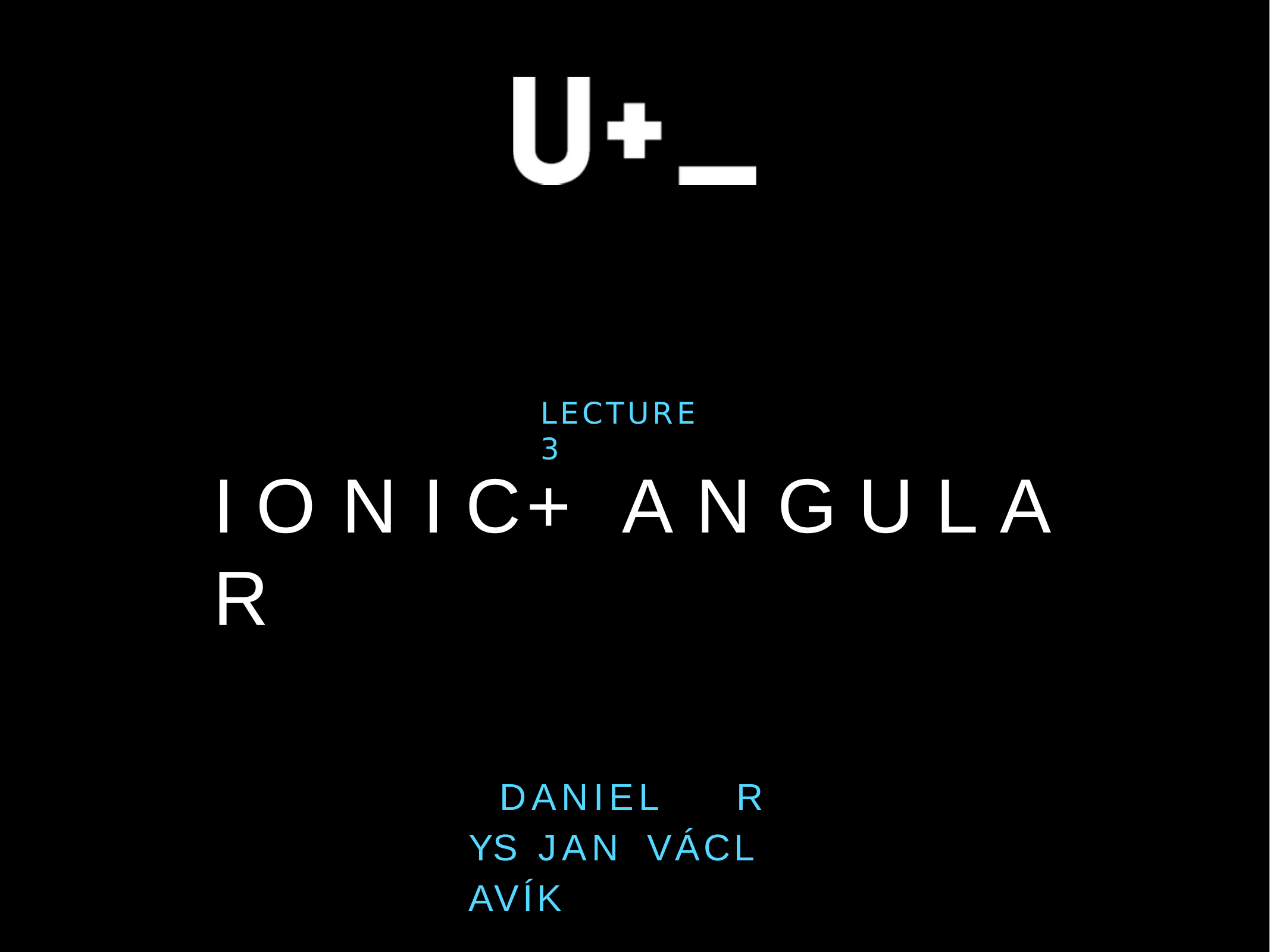

LECTURE	3
I O N I C	+	A N G U L A R
DANIEL	R YS  JAN	VÁCL AVÍK